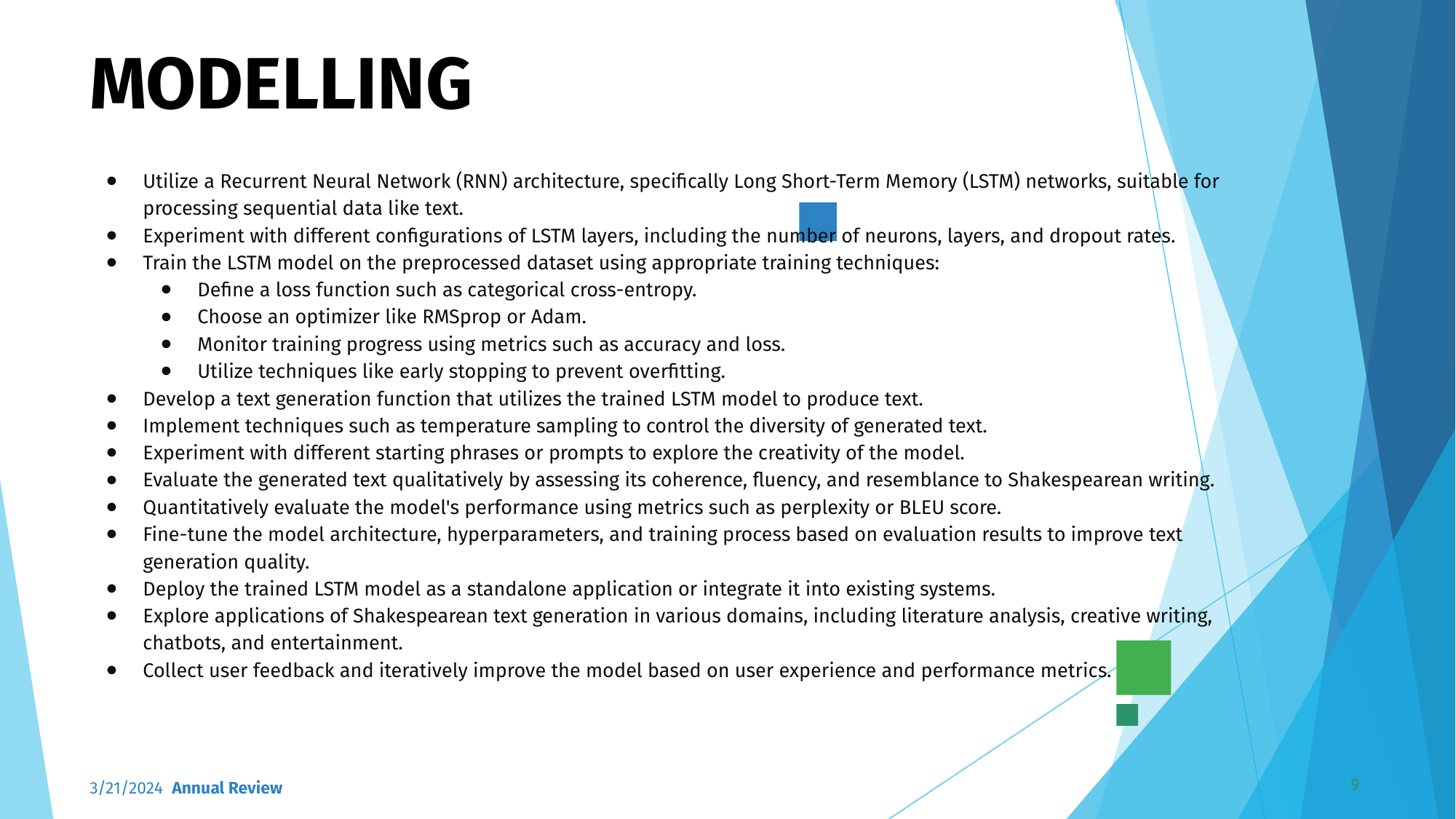

MODELLING
Utilize a Recurrent Neural Network (RNN) architecture, specifically Long Short-Term Memory (LSTM) networks, suitable for processing sequential data like text.
Experiment with different configurations of LSTM layers, including the number of neurons, layers, and dropout rates.
Train the LSTM model on the preprocessed dataset using appropriate training techniques:
Define a loss function such as categorical cross-entropy.
Choose an optimizer like RMSprop or Adam.
Monitor training progress using metrics such as accuracy and loss.
Utilize techniques like early stopping to prevent overfitting.
Develop a text generation function that utilizes the trained LSTM model to produce text.
Implement techniques such as temperature sampling to control the diversity of generated text.
Experiment with different starting phrases or prompts to explore the creativity of the model.
Evaluate the generated text qualitatively by assessing its coherence, fluency, and resemblance to Shakespearean writing.
Quantitatively evaluate the model's performance using metrics such as perplexity or BLEU score.
Fine-tune the model architecture, hyperparameters, and training process based on evaluation results to improve text generation quality.
Deploy the trained LSTM model as a standalone application or integrate it into existing systems.
Explore applications of Shakespearean text generation in various domains, including literature analysis, creative writing, chatbots, and entertainment.
Collect user feedback and iteratively improve the model based on user experience and performance metrics.

9
3/21/2024  Annual Review